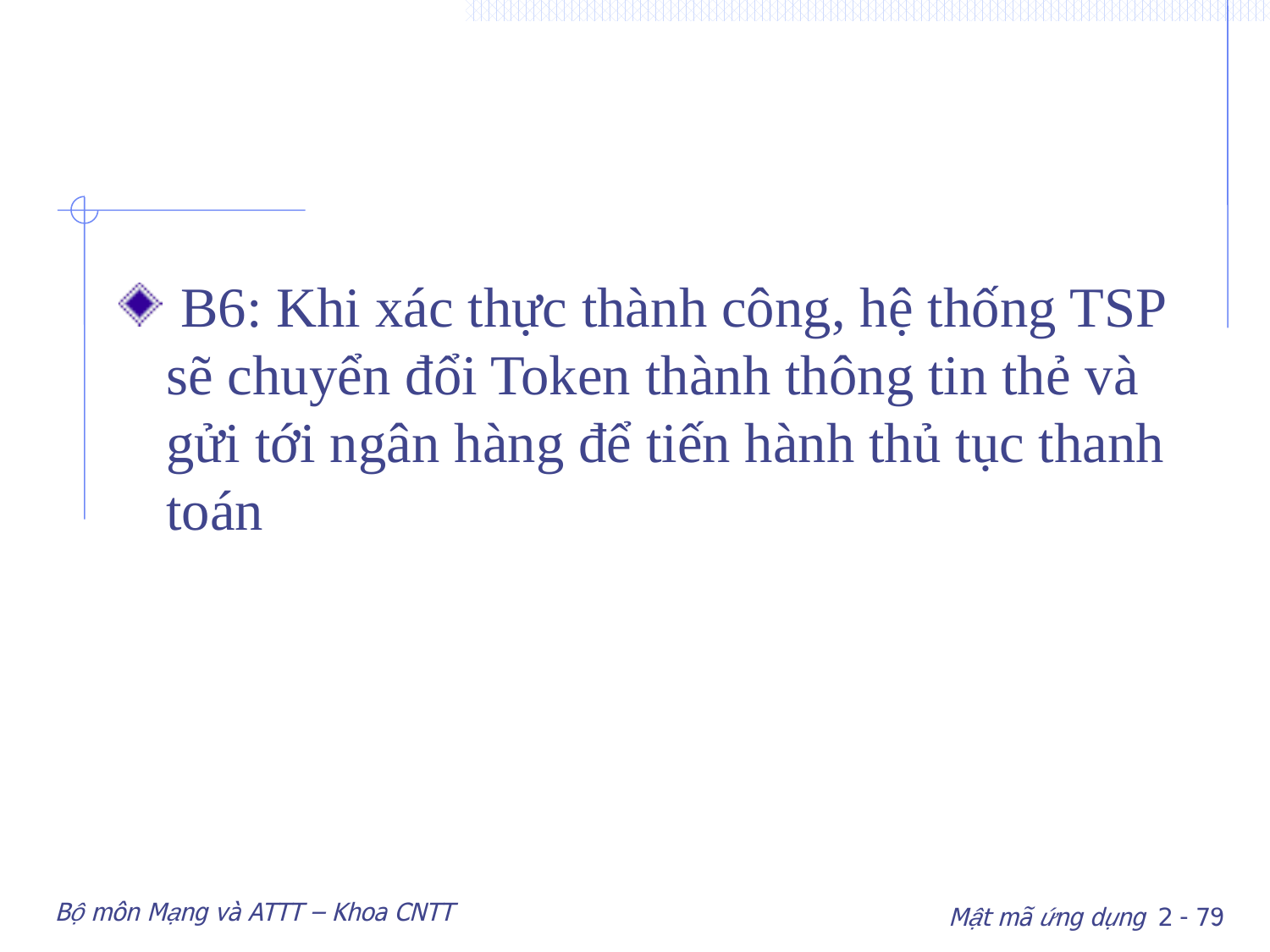

#
 B6: Khi xác thực thành công, hệ thống TSP sẽ chuyển đổi Token thành thông tin thẻ và gửi tới ngân hàng để tiến hành thủ tục thanh toán
Bộ môn Mạng và ATTT – Khoa CNTT